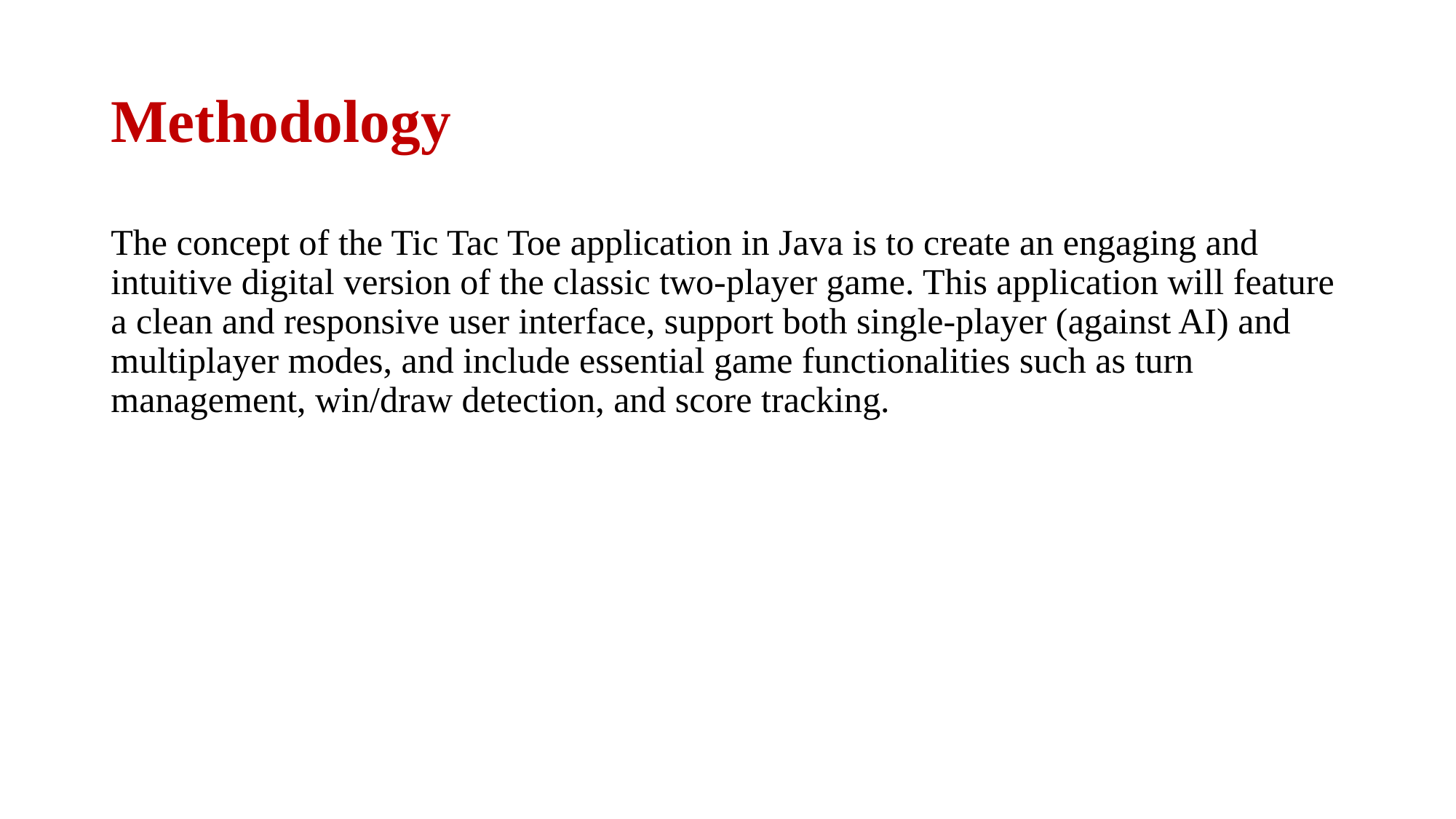

# Methodology
The concept of the Tic Tac Toe application in Java is to create an engaging and intuitive digital version of the classic two-player game. This application will feature a clean and responsive user interface, support both single-player (against AI) and multiplayer modes, and include essential game functionalities such as turn management, win/draw detection, and score tracking.